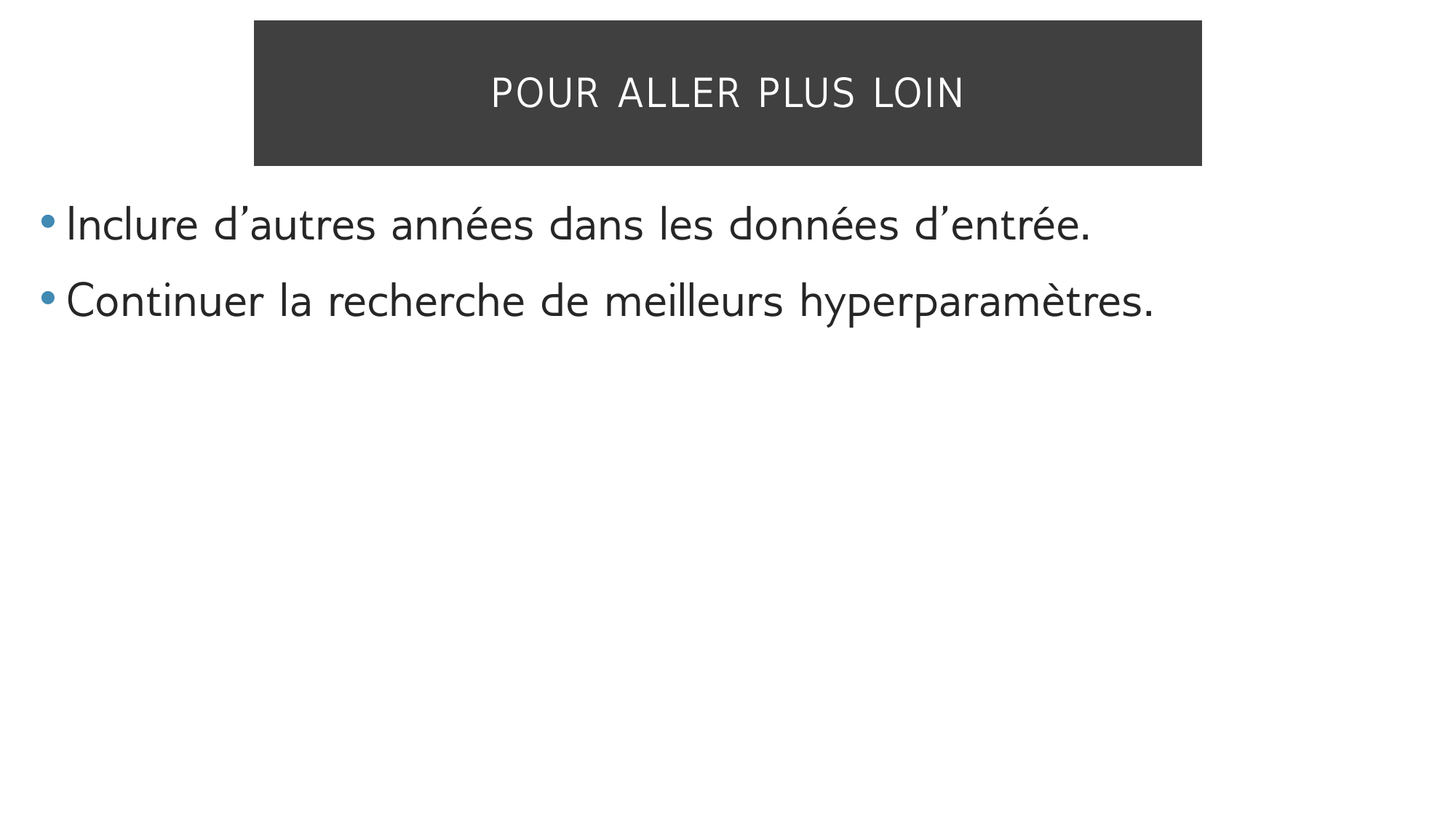

# Pour aller plus loin
Inclure d’autres années dans les données d’entrée.
Continuer la recherche de meilleurs hyperparamètres.